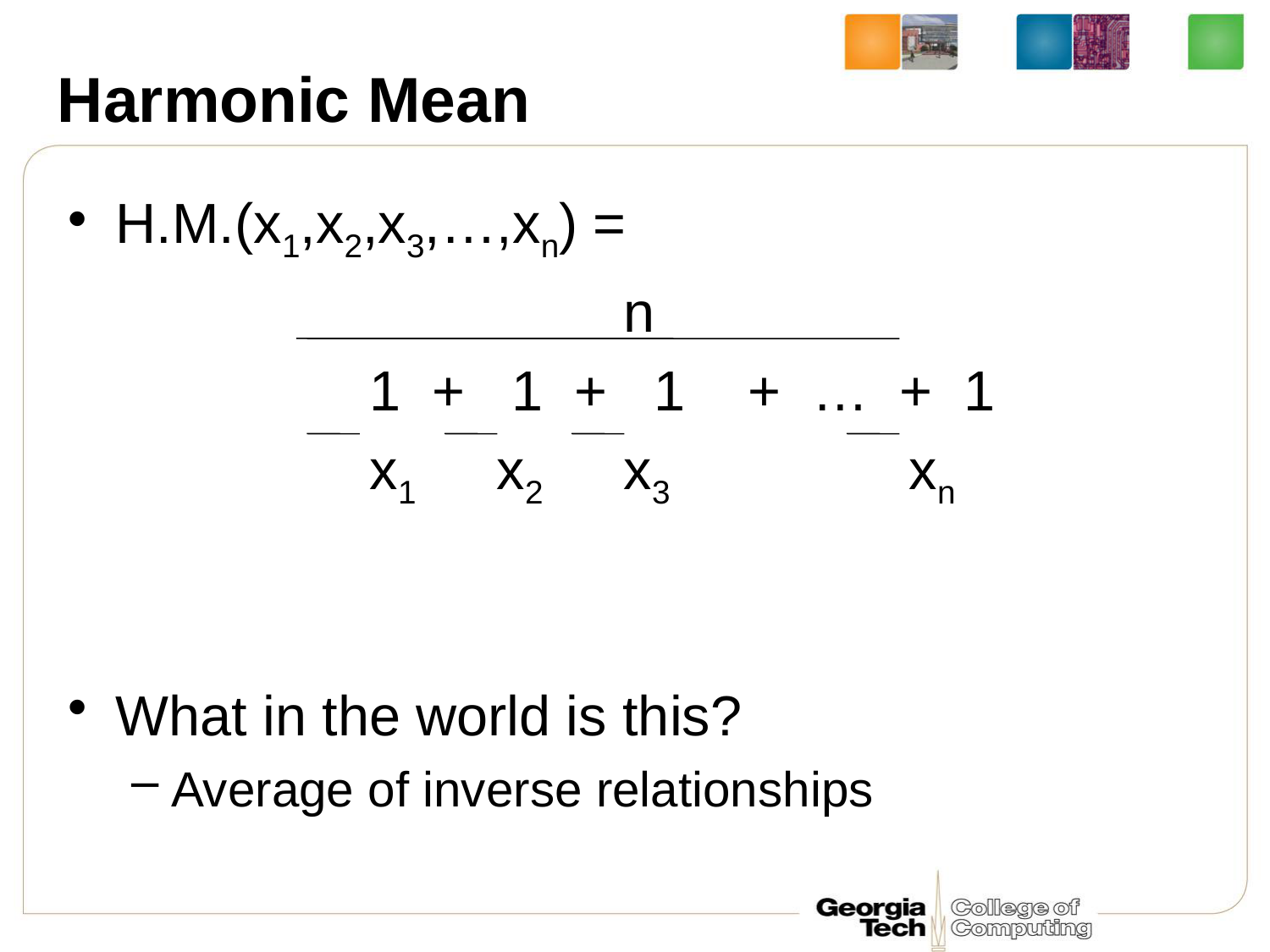

# Harmonic Mean
H.M.(x1,x2,x3,…,xn) =
					n
			1  +   1  +   1    +  …  +  1
			x1	x2	x3		  xn

What in the world is this?
Average of inverse relationships